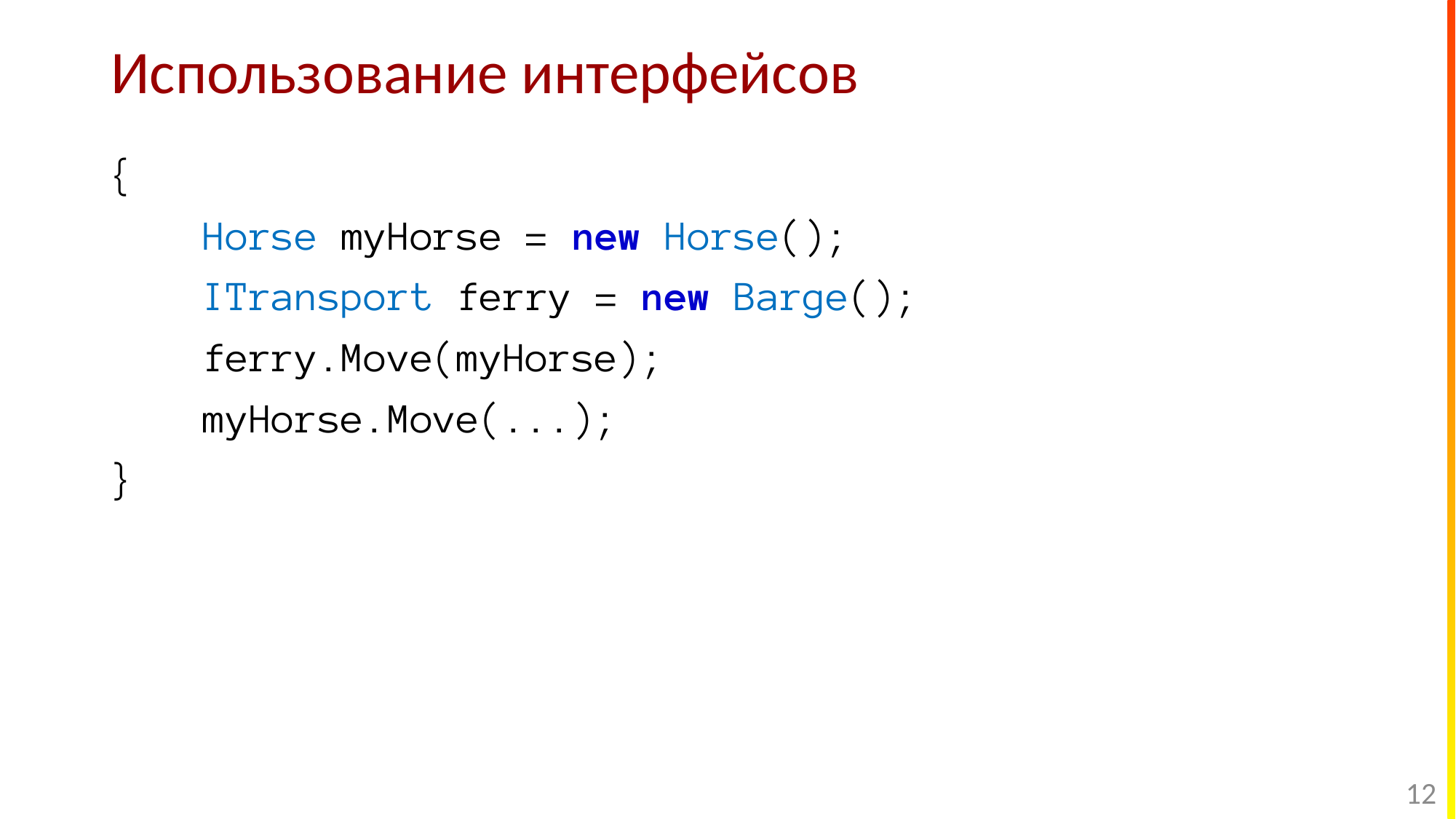

# Использование интерфейсов
{
    Horse myHorse = new Horse();
    ITransport ferry = new Barge();
    ferry.Move(myHorse);
    myHorse.Move(...);
}
12